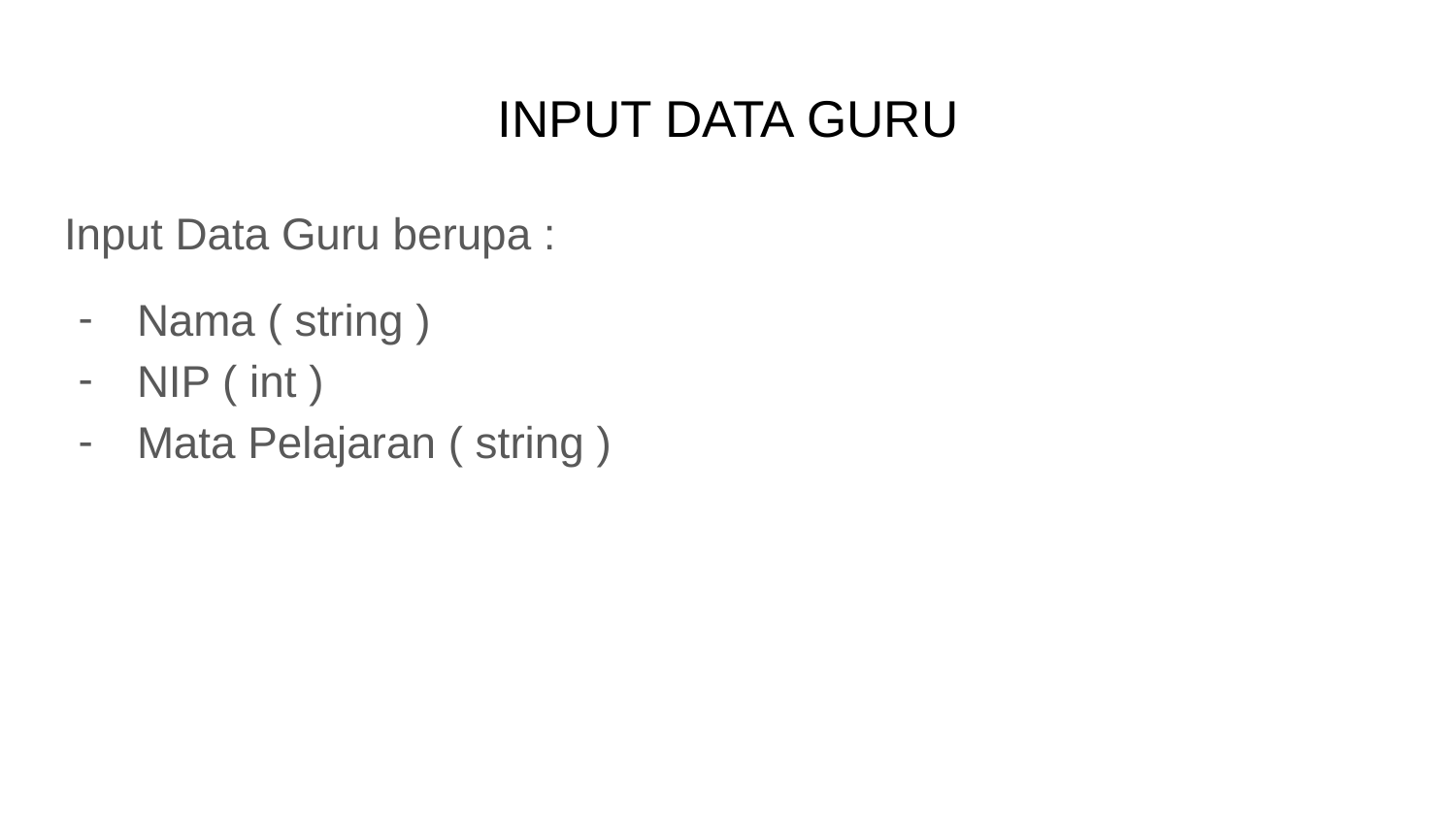

# INPUT DATA GURU
Input Data Guru berupa :
Nama ( string )
NIP ( int )
Mata Pelajaran ( string )